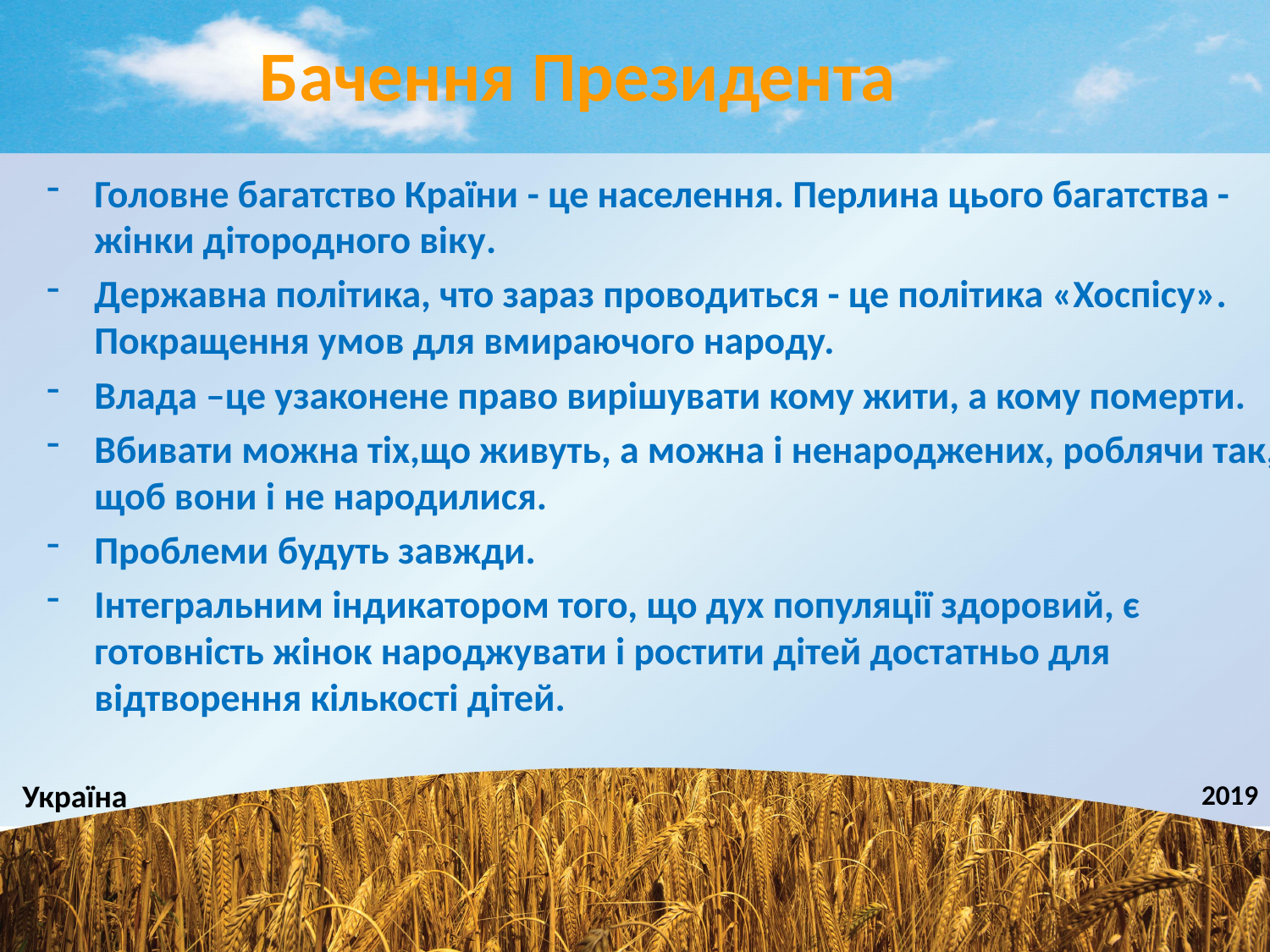

Бачення Президента
Головне багатство Країни - це населення. Перлина цього багатства - жінки дітородного віку.
Державна політика, что зараз проводиться - це політика «Хоспісу». Покращення умов для вмираючого народу.
Влада –це узаконене право вирішувати кому жити, а кому померти.
Вбивати можна тіх,що живуть, а можна і ненароджених, роблячи так, щоб вони і не народилися.
Проблеми будуть завжди.
Інтегральним індикатором того, що дух популяції здоровий, є готовність жінок народжувати і ростити дітей достатньо для відтворення кількості дітей.
Україна
2019